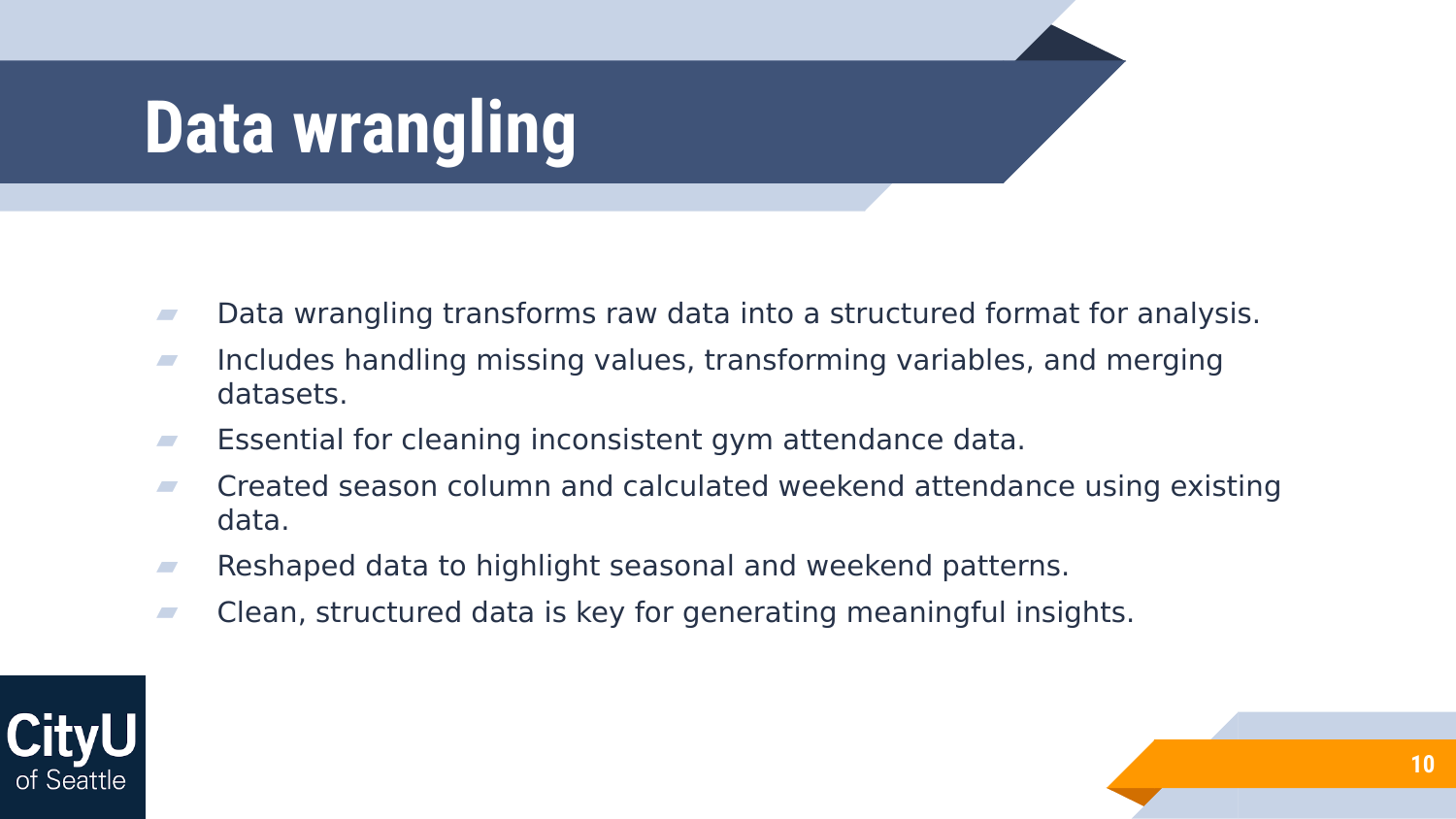

# Data wrangling
Data wrangling transforms raw data into a structured format for analysis.
Includes handling missing values, transforming variables, and merging datasets.
Essential for cleaning inconsistent gym attendance data.
Created season column and calculated weekend attendance using existing data.
Reshaped data to highlight seasonal and weekend patterns.
Clean, structured data is key for generating meaningful insights.
10